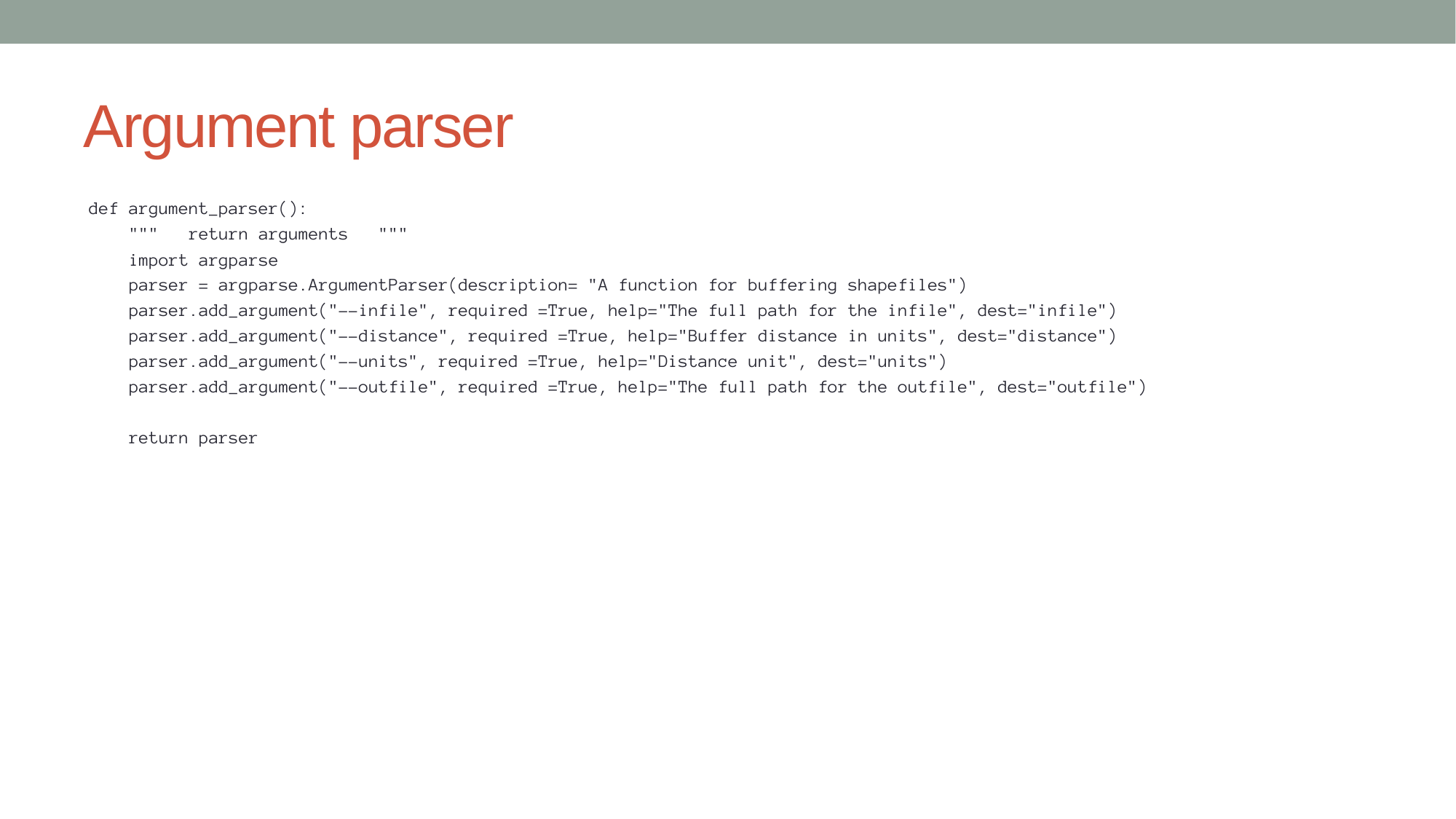

# Argument parser
def argument_parser():
    """   return arguments   """
    import argparse
    parser = argparse.ArgumentParser(description= "A function for buffering shapefiles")
    parser.add_argument("--infile", required =True, help="The full path for the infile", dest="infile")
    parser.add_argument("--distance", required =True, help="Buffer distance in units", dest="distance")
    parser.add_argument("--units", required =True, help="Distance unit", dest="units")
    parser.add_argument("--outfile", required =True, help="The full path for the outfile", dest="outfile")

    return parser